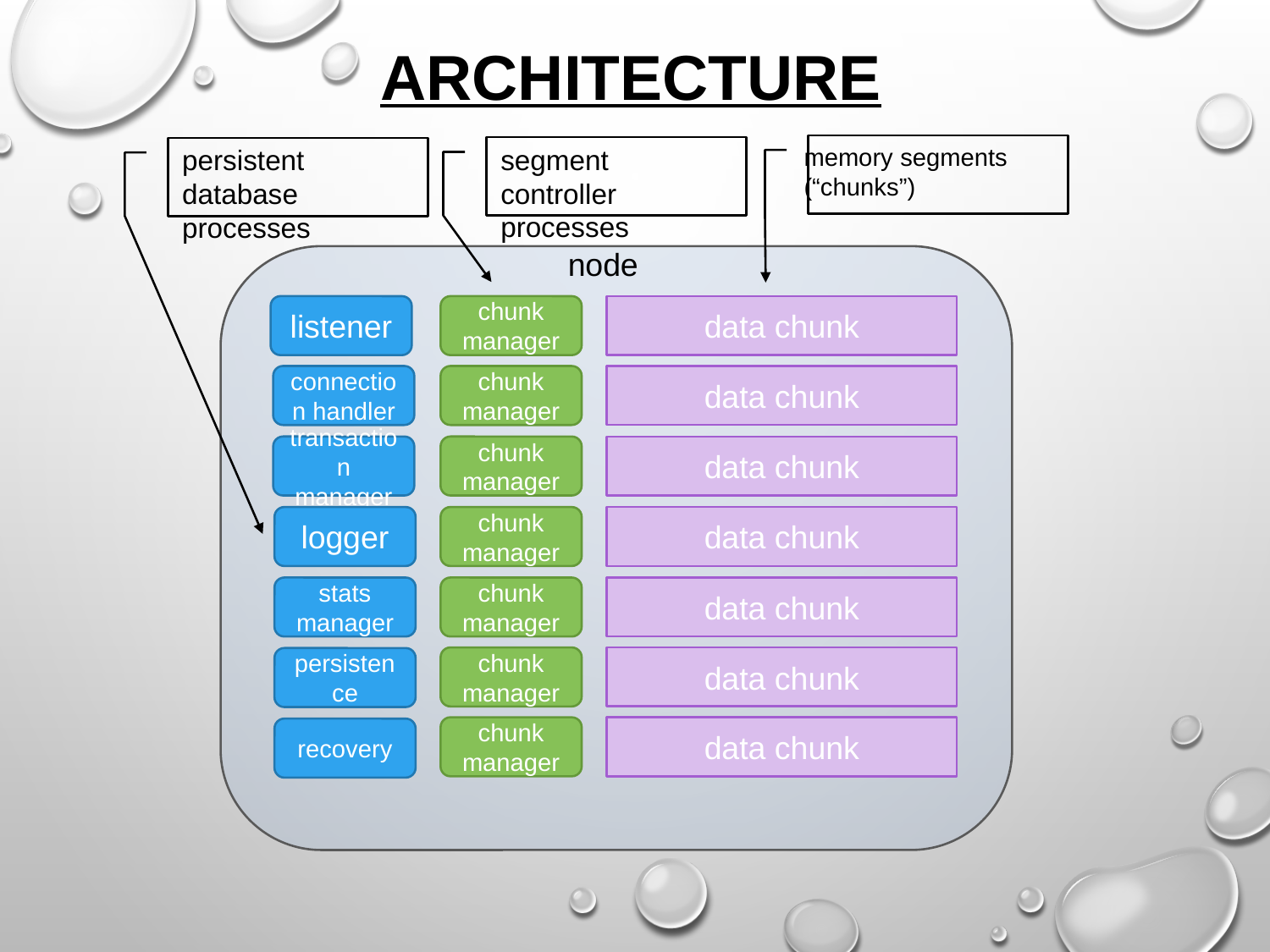

# ARCHITECTURE

segment controller
processes
memory segments
(“chunks”)
persistent database processes

node

listener
chunk
manager
data chunk
connection handler
data chunk
chunk
manager
data chunk
transaction manager
chunk
manager
logger
chunk
manager
data chunk
data chunk
stats manager
chunk
manager
data chunk
chunk
manager
persistence
data chunk
chunk
manager
recovery